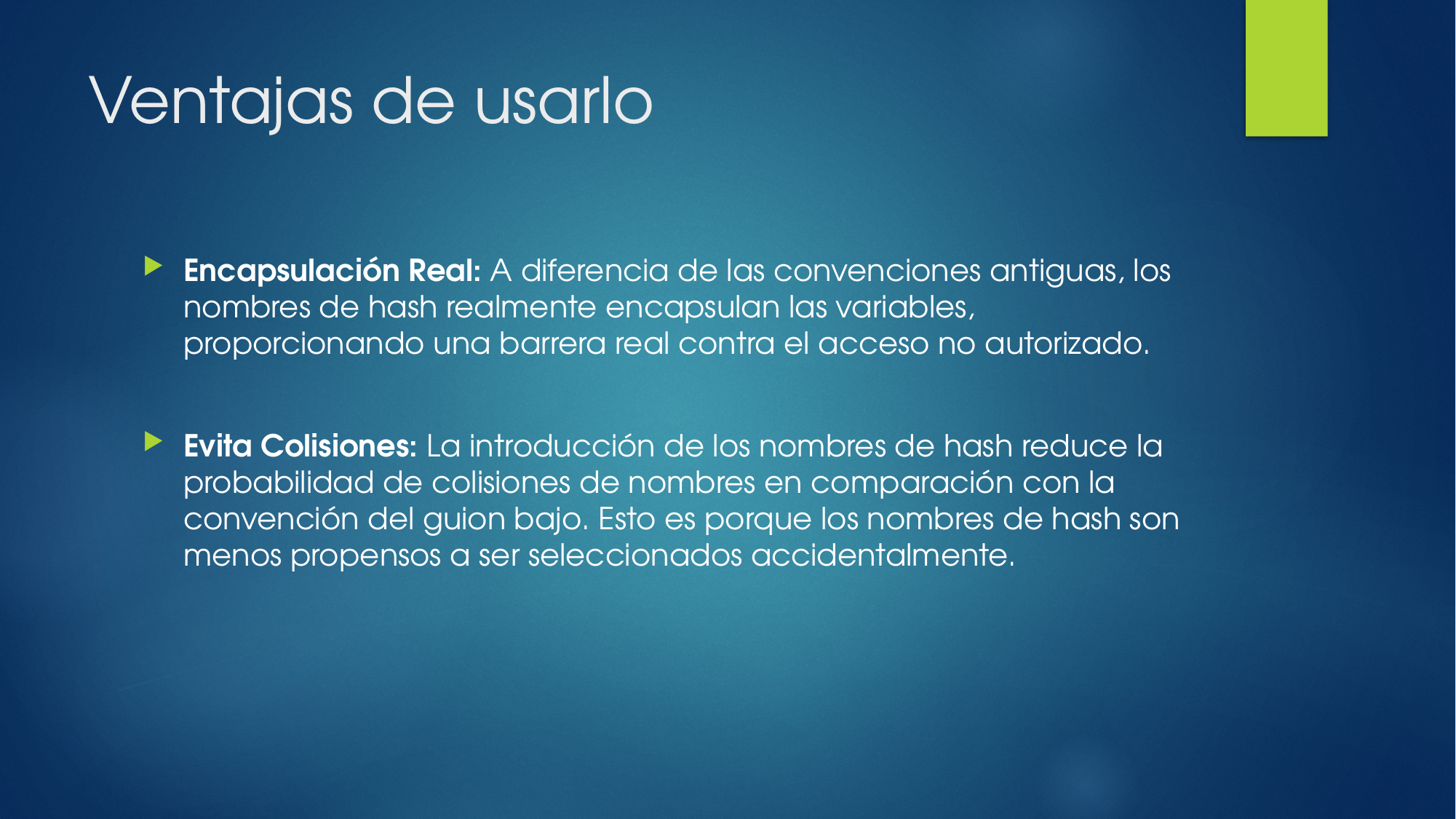

# Ventajas de usarlo
Encapsulación Real: A diferencia de las convenciones antiguas, los nombres de hash realmente encapsulan las variables, proporcionando una barrera real contra el acceso no autorizado.

Evita Colisiones: La introducción de los nombres de hash reduce la probabilidad de colisiones de nombres en comparación con la convención del guion bajo. Esto es porque los nombres de hash son menos propensos a ser seleccionados accidentalmente.